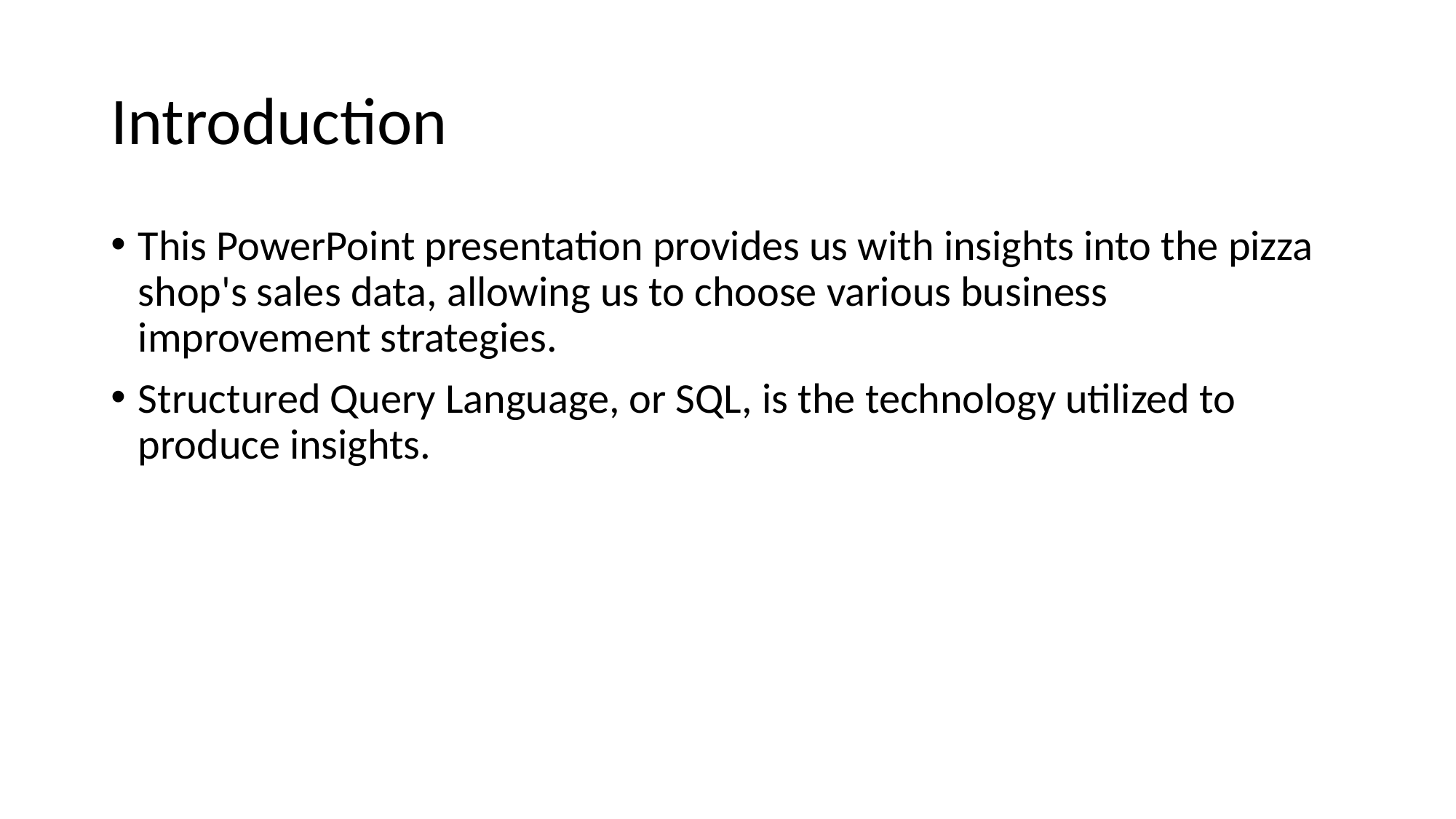

# Introduction
This PowerPoint presentation provides us with insights into the pizza shop's sales data, allowing us to choose various business improvement strategies.
Structured Query Language, or SQL, is the technology utilized to produce insights.